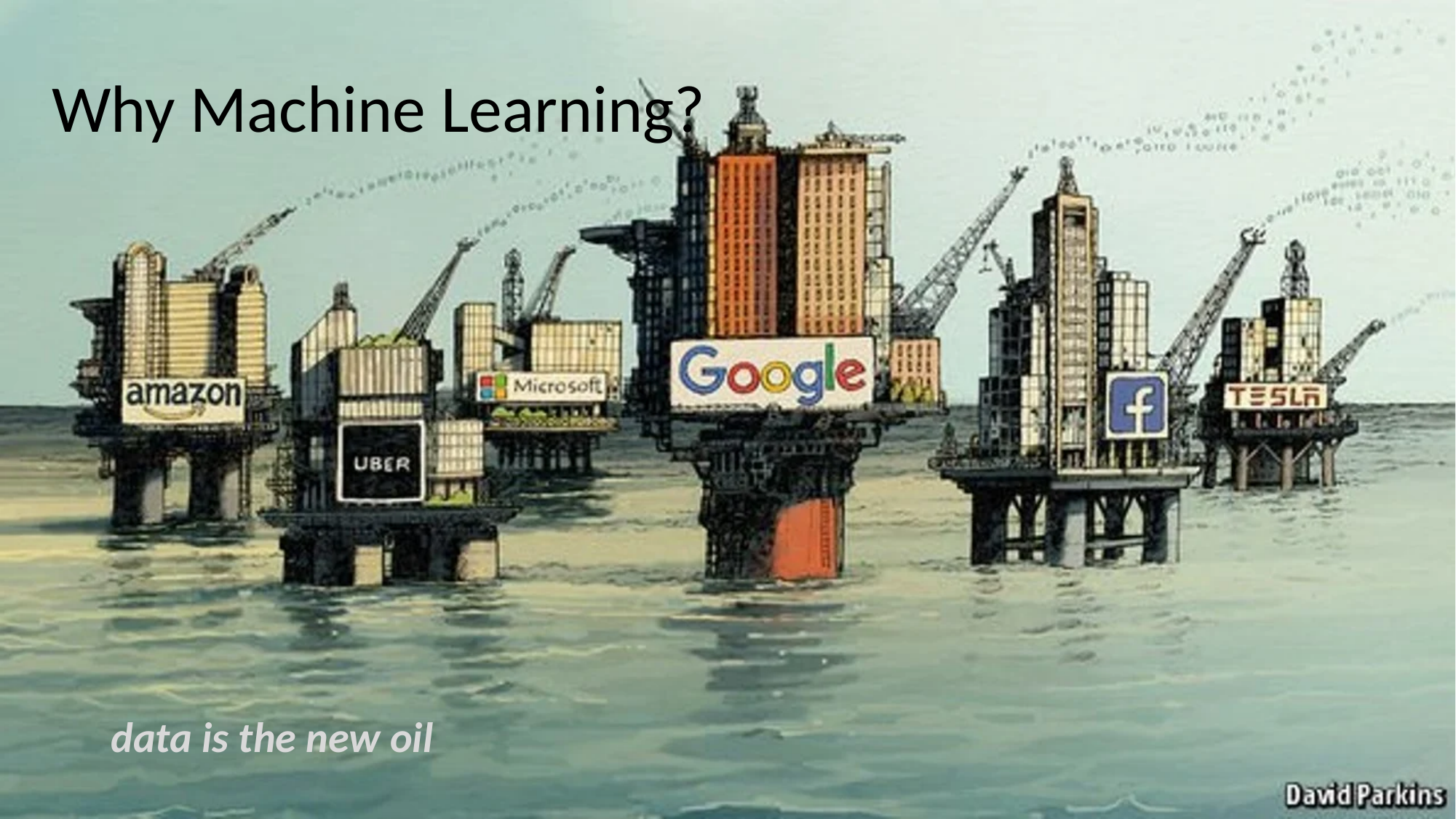

# Why Machine Learning?

data is the new oil